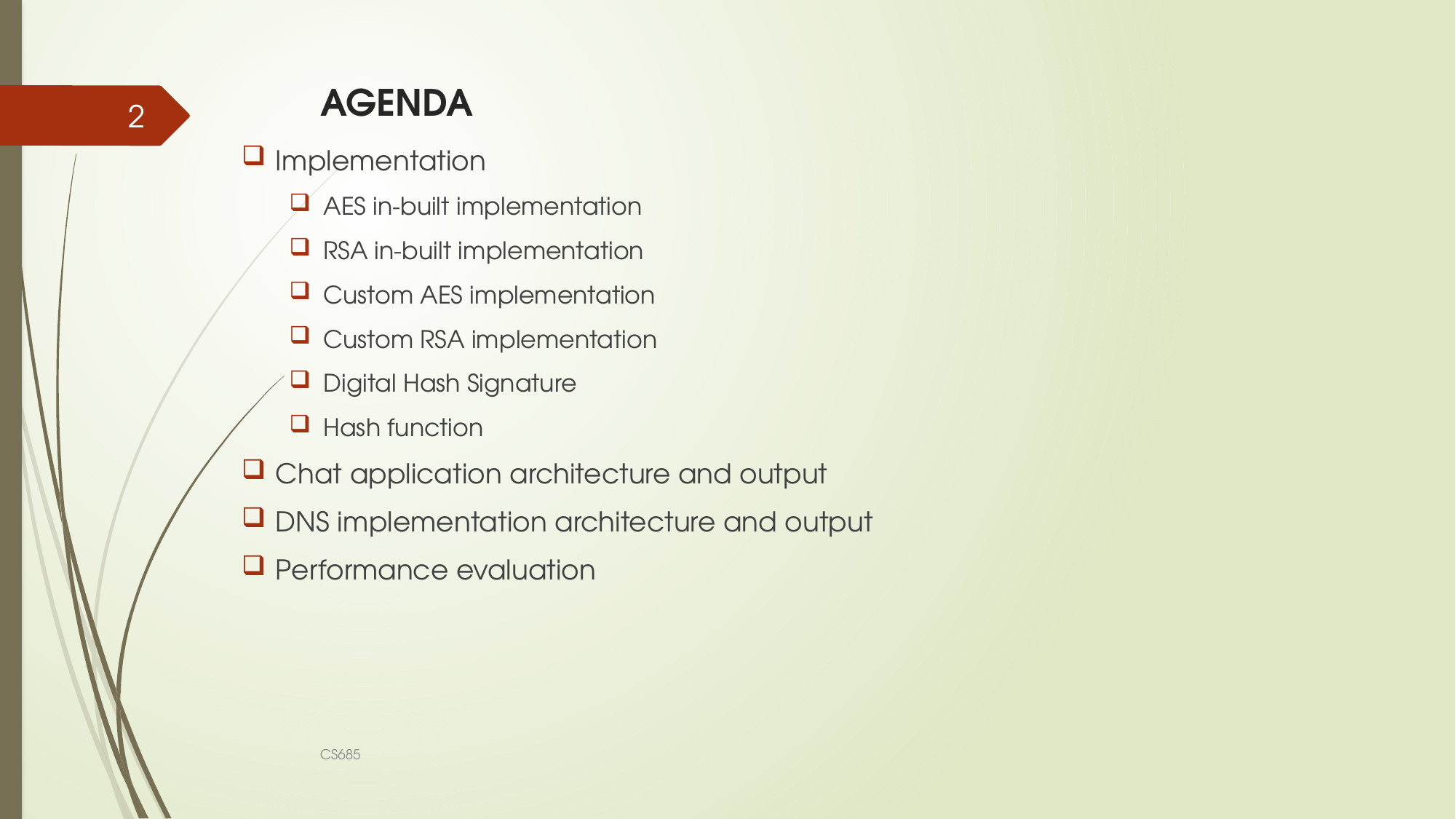

# AGENDA
2
Implementation
AES in-built implementation
RSA in-built implementation
Custom AES implementation
Custom RSA implementation
Digital Hash Signature
Hash function
Chat application architecture and output
DNS implementation architecture and output
Performance evaluation

CS685